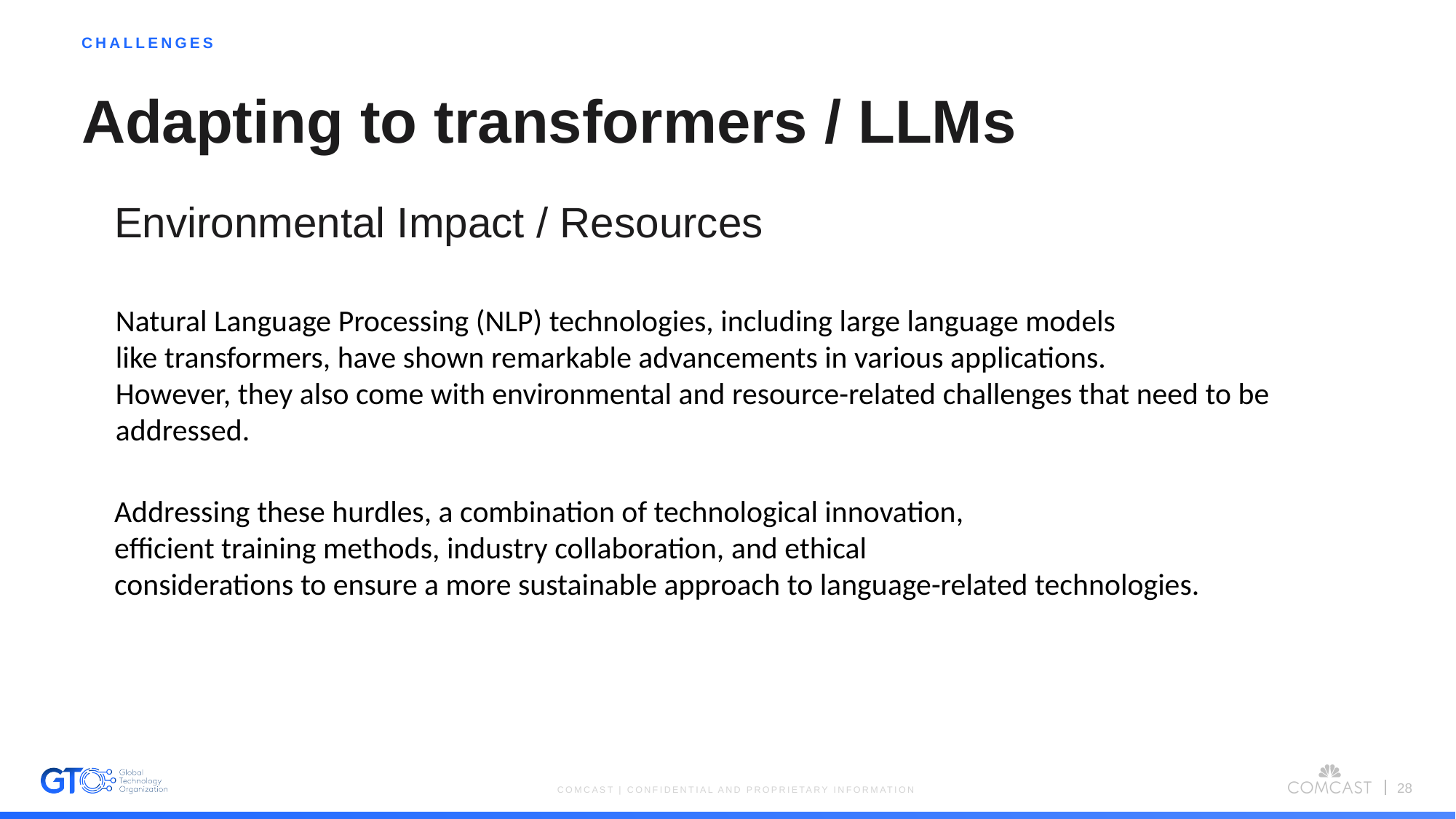

Challenges
Adapting to transformers / LLMs
Environmental Impact / Resources

Natural Language Processing (NLP) technologies, including large language models
like transformers, have shown remarkable advancements in various applications.
However, they also come with environmental and resource-related challenges that need to be addressed.

Addressing these hurdles, a combination of technological innovation,
efficient training methods, industry collaboration, and ethical
considerations to ensure a more sustainable approach to language-related technologies.